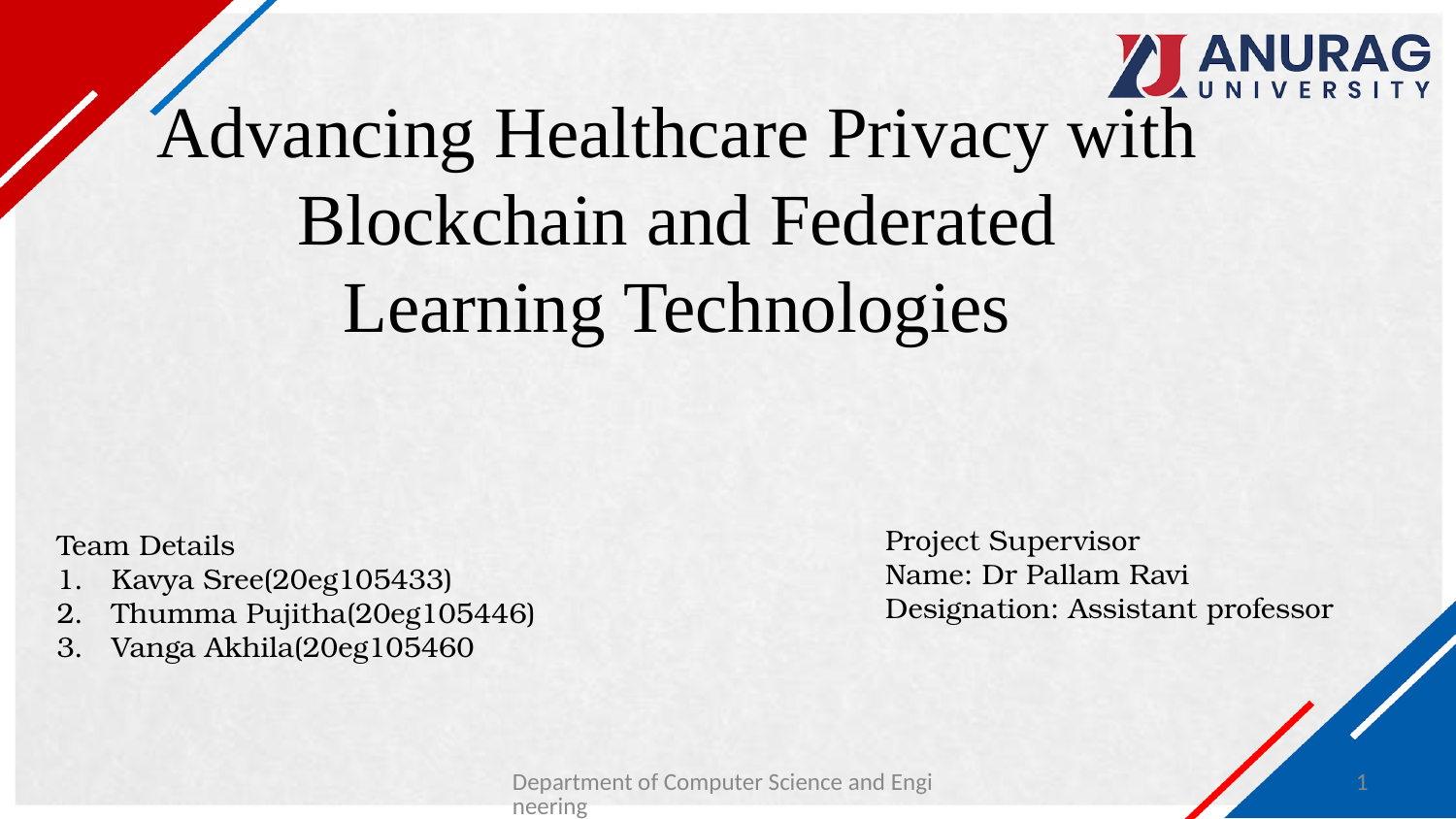

# Advancing Healthcare Privacy with Blockchain and Federated Learning Technologies

Project Supervisor
Name: Dr Pallam Ravi
Designation: Assistant professor
Team Details
Kavya Sree(20eg105433)
Thumma Pujitha(20eg105446)
Vanga Akhila(20eg105460

Department of Computer Science and Engineering
1